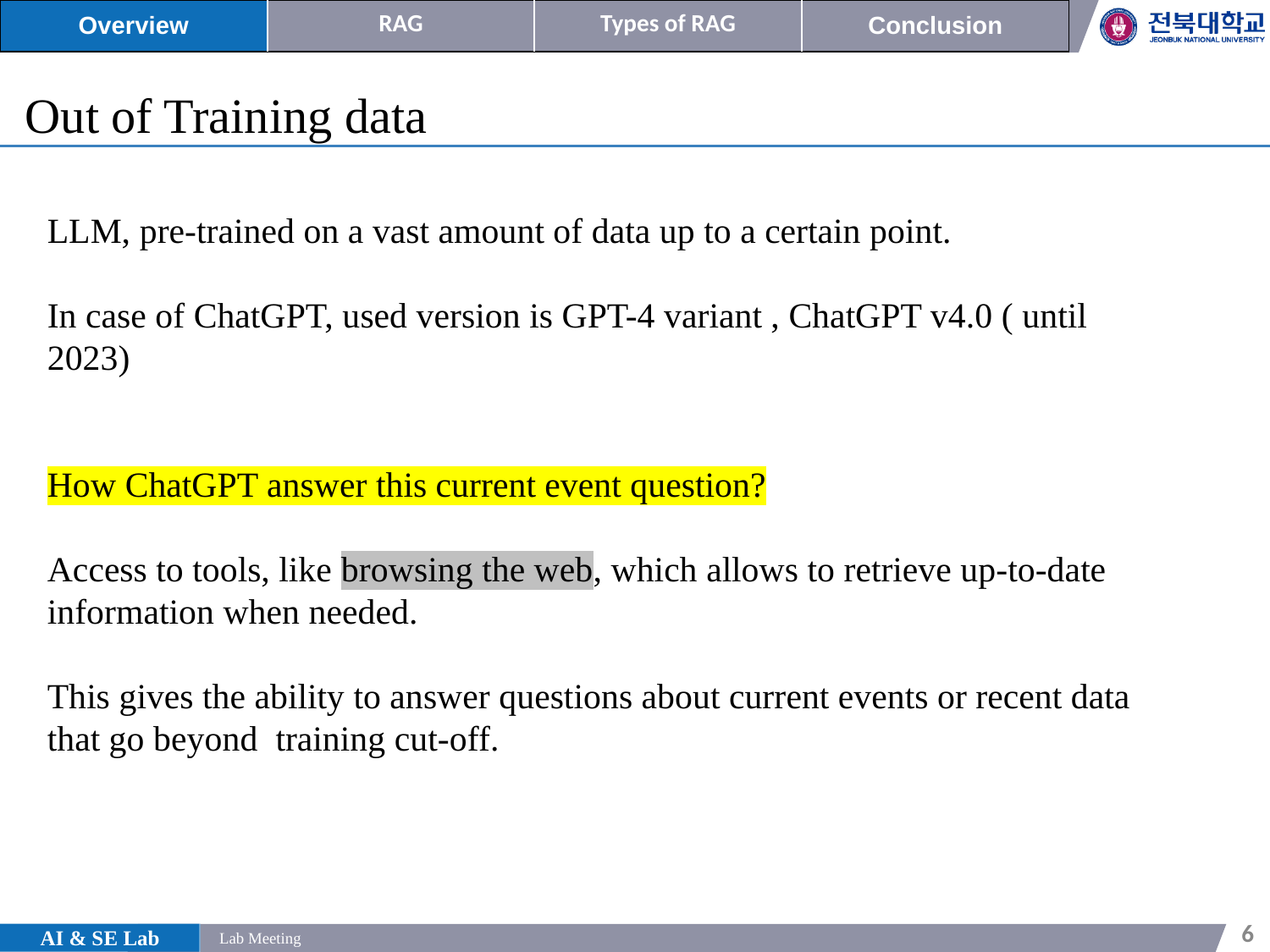

| Overview | RAG | Types of RAG | Conclusion |
| --- | --- | --- | --- |
Out of Training data
LLM, pre-trained on a vast amount of data up to a certain point.

In case of ChatGPT, used version is GPT-4 variant , ChatGPT v4.0 ( until 2023)

How ChatGPT answer this current event question?

Access to tools, like browsing the web, which allows to retrieve up-to-date information when needed.

This gives the ability to answer questions about current events or recent data that go beyond  training cut-off.
6